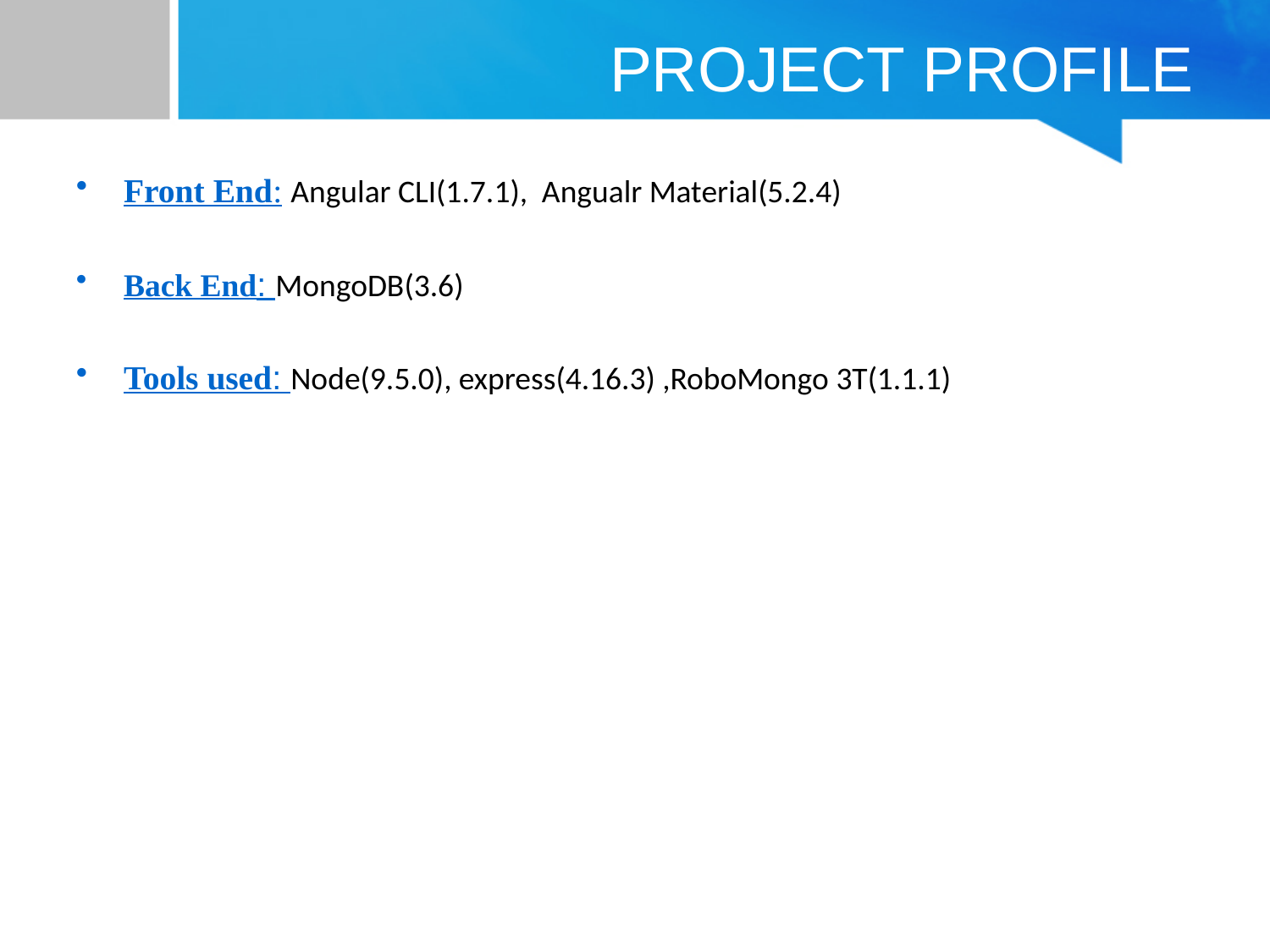

# PROJECT PROFILE
Front End: Angular CLI(1.7.1),  Angualr Material(5.2.4)

Back End: MongoDB(3.6)

Tools used: Node(9.5.0), express(4.16.3) ,RoboMongo 3T(1.1.1)